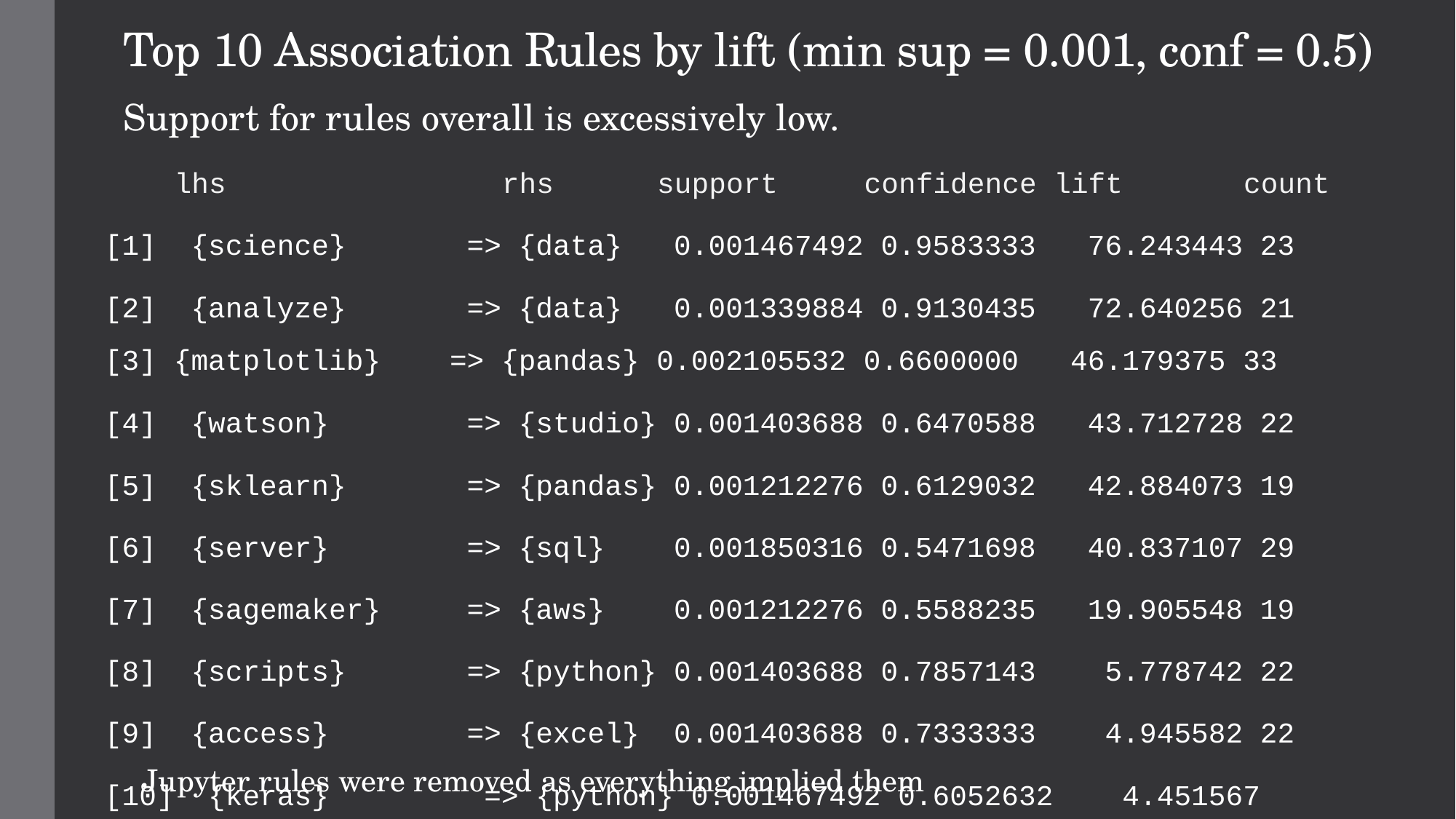

# Top 10 Association Rules by lift (min sup = 0.001, conf = 0.5)
Support for rules overall is excessively low.
     lhs                rhs      support     confidence lift       count
[1]  {science}       => {data}   0.001467492 0.9583333   76.243443 23
[2]  {analyze}       => {data}   0.001339884 0.9130435   72.640256 21
[3] {matplotlib}    => {pandas} 0.002105532 0.6600000   46.179375 33
[4]  {watson}        => {studio} 0.001403688 0.6470588   43.712728 22
[5]  {sklearn}       => {pandas} 0.001212276 0.6129032   42.884073 19
[6]  {server}        => {sql}    0.001850316 0.5471698   40.837107 29
[7]  {sagemaker}     => {aws}    0.001212276 0.5588235   19.905548 19
[8]  {scripts}       => {python} 0.001403688 0.7857143    5.778742 22
[9]  {access}        => {excel}  0.001403688 0.7333333    4.945582 22
[10]  {keras}         => {python} 0.001467492 0.6052632    4.451567 23

Jupyter rules were removed as everything implied them